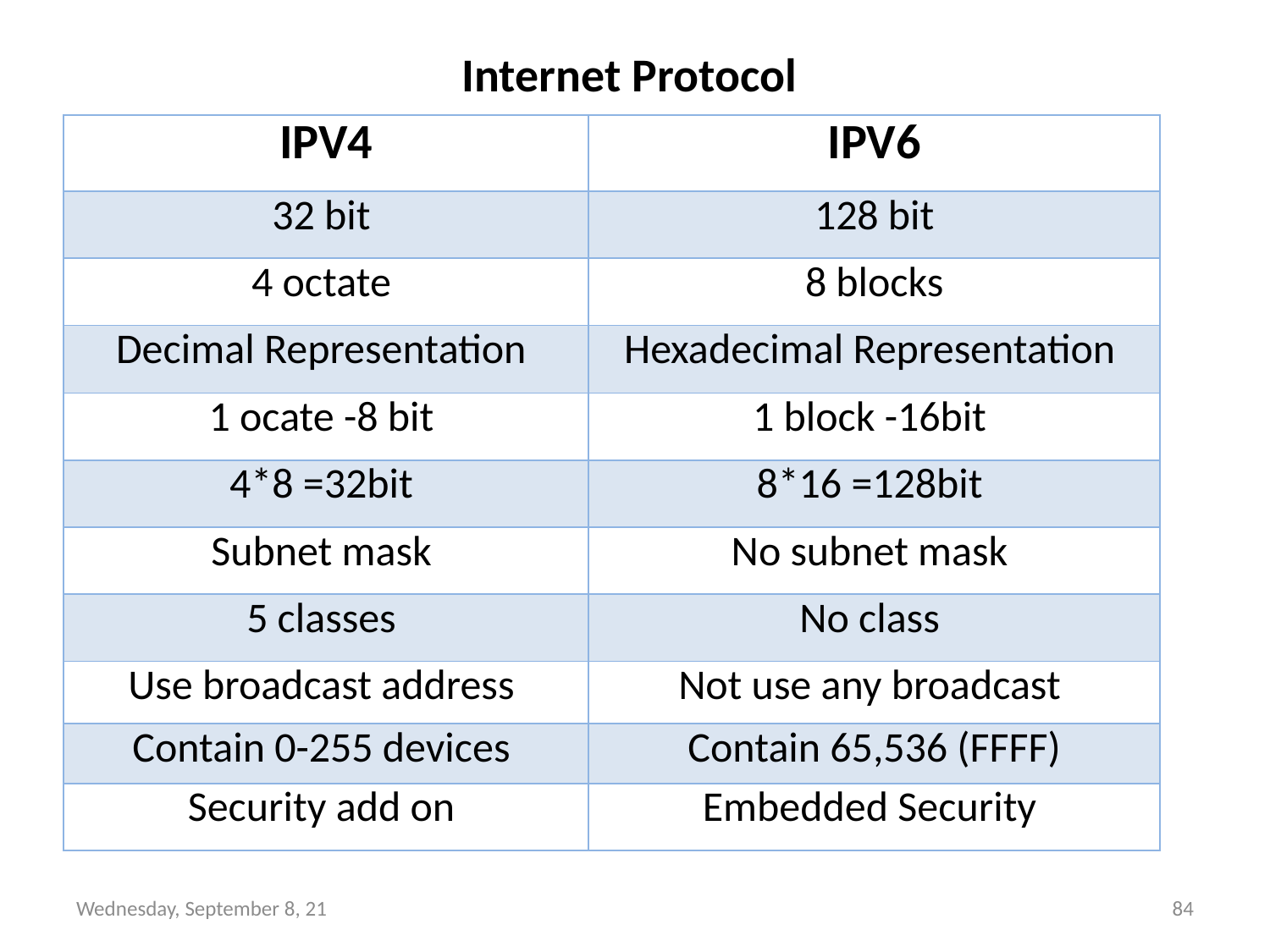

# Internet Protocol
| IPV4 | IPV6 |
| --- | --- |
| 32 bit | 128 bit |
| 4 octate | 8 blocks |
| Decimal Representation | Hexadecimal Representation |
| 1 ocate -8 bit | 1 block -16bit |
| 4\*8 =32bit | 8\*16 =128bit |
| Subnet mask | No subnet mask |
| 5 classes | No class |
| Use broadcast address | Not use any broadcast |
| Contain 0-255 devices | Contain 65,536 (FFFF) |
| Security add on | Embedded Security |
Wednesday, September 8, 21
84